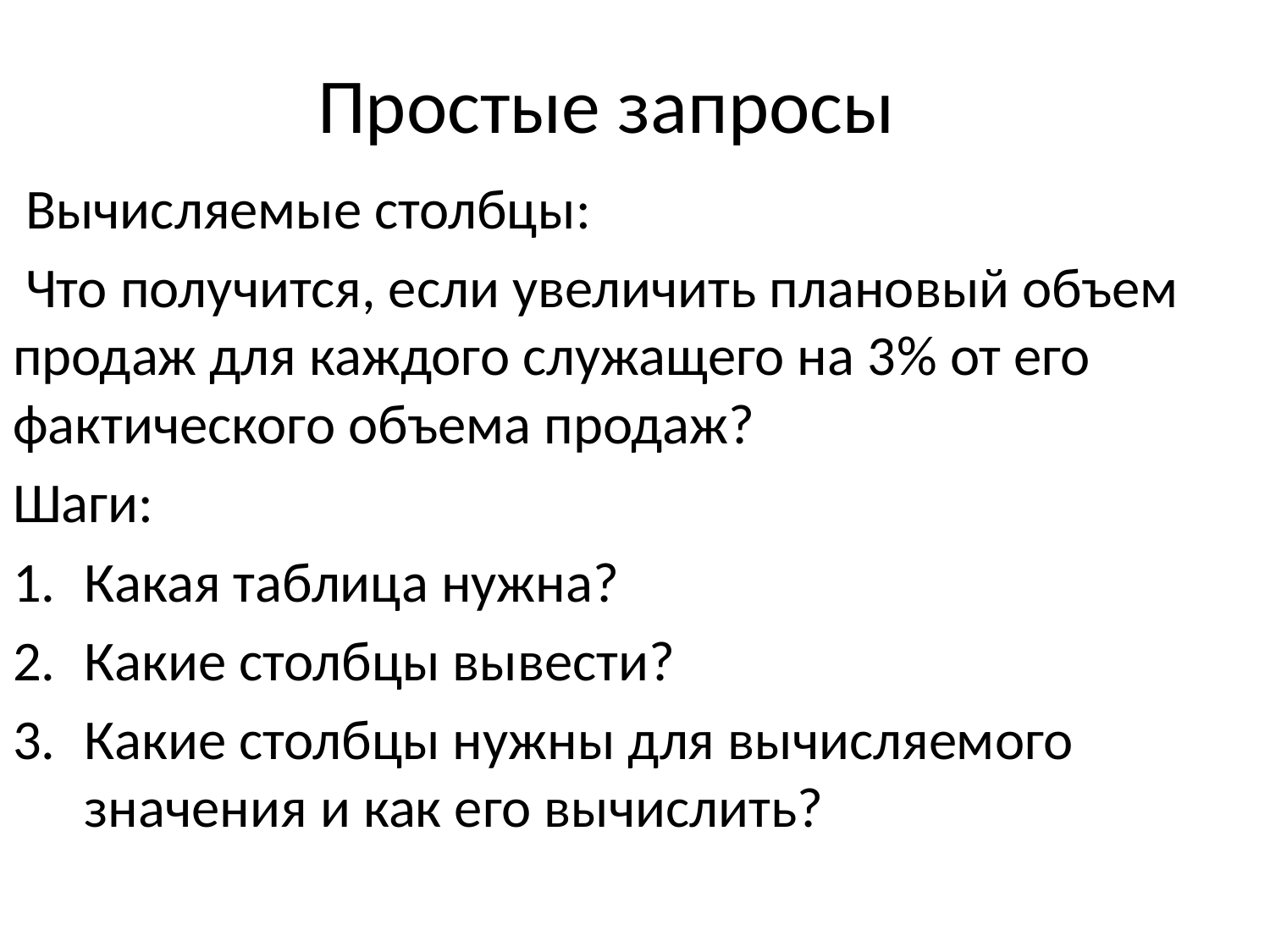

# Простые запросы
 Вычисляемые столбцы:
 Что получится, если увеличить плановый объем продаж для каждого служащего на 3% от его фактического объема продаж?
Шаги:
Какая таблица нужна?
Какие столбцы вывести?
Какие столбцы нужны для вычисляемого значения и как его вычислить?